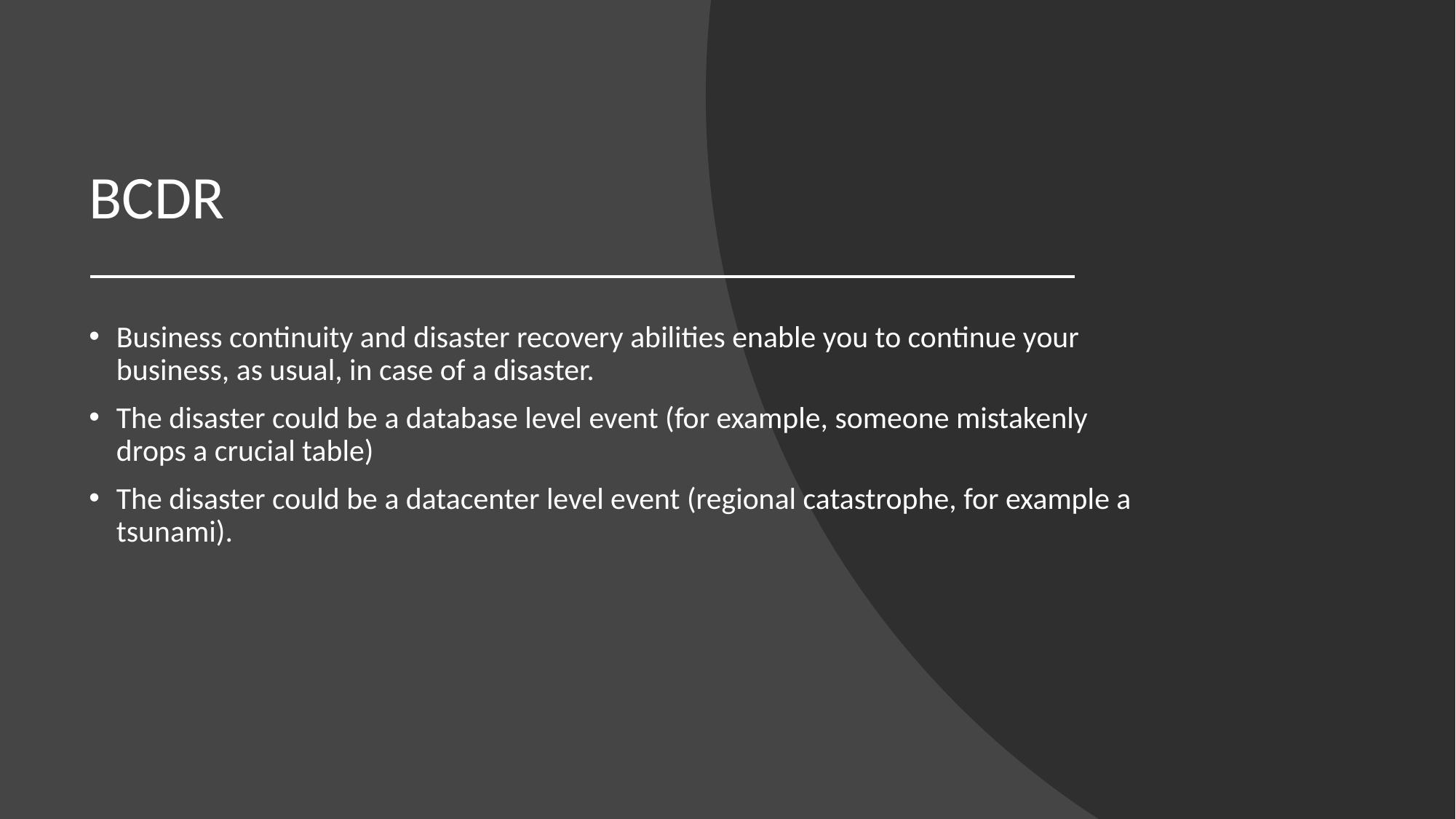

# BCDR
Business continuity and disaster recovery abilities enable you to continue your business, as usual, in case of a disaster.
The disaster could be a database level event (for example, someone mistakenly drops a crucial table)
The disaster could be a datacenter level event (regional catastrophe, for example a tsunami).